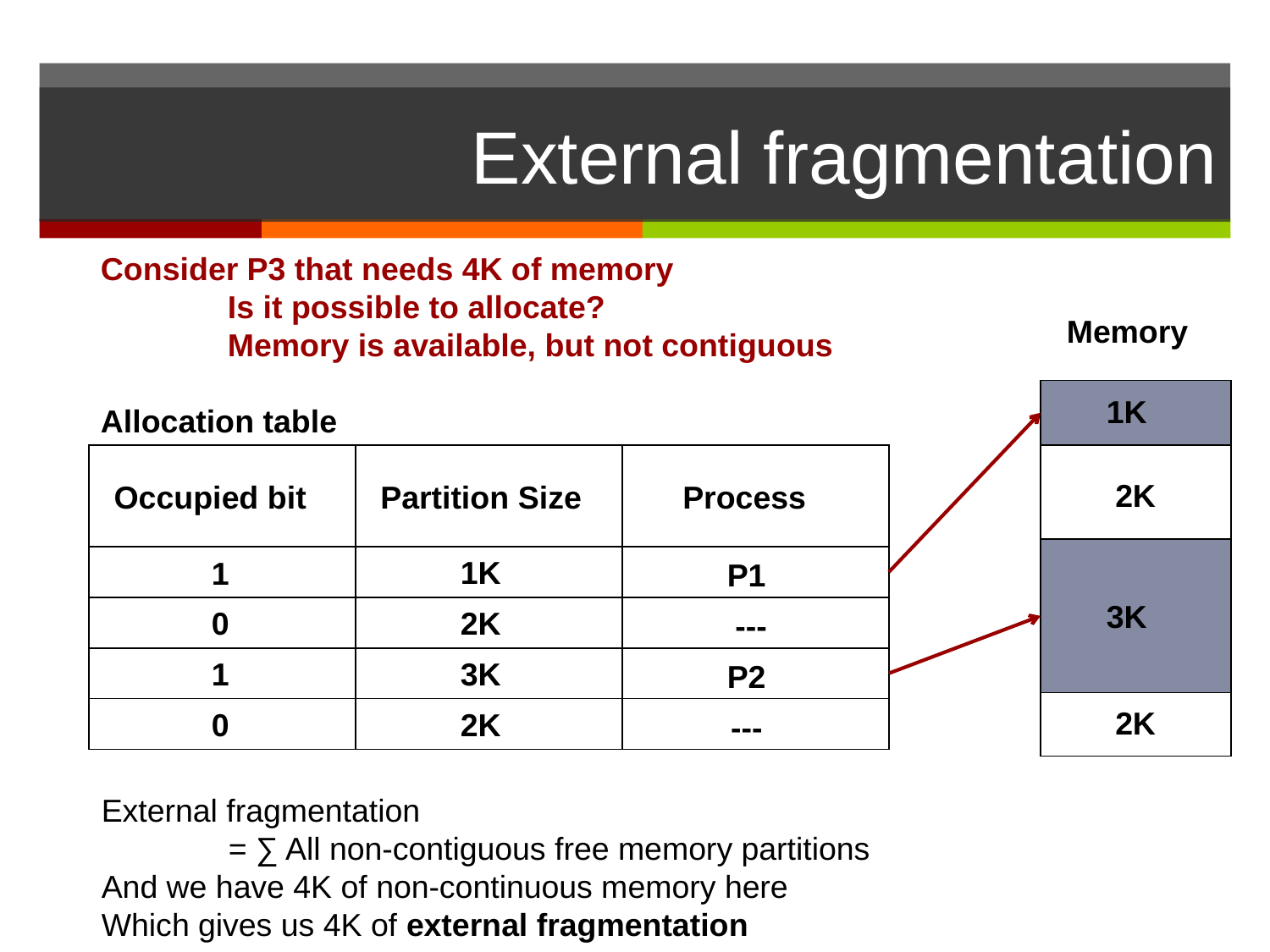

# External fragmentation
Consider P3 that needs 4K of memory
	Is it possible to allocate?
	Memory is available, but not contiguous

Allocation table
Memory

1K

2K
Occupied bit
Partition Size
    Process

         1K

           1
         P1
3K

         2K

           0
 ---

         3K

           1
         P2

2K

         2K

           0
 ---
External fragmentation
	= ∑ All non-contiguous free memory partitions
And we have 4K of non-continuous memory here
Which gives us 4K of external fragmentation